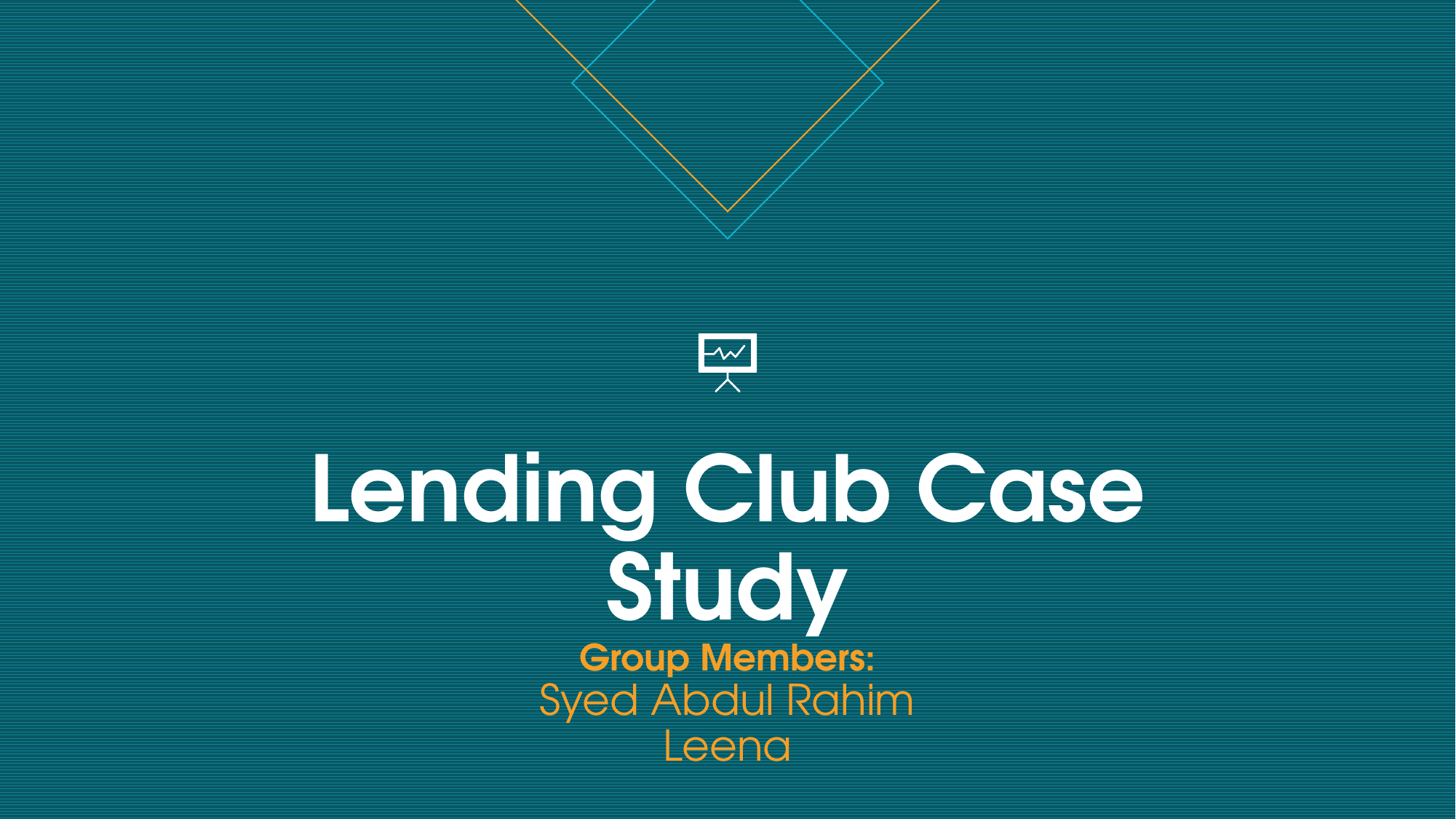

# Lending Club Case Study Group Members: Syed Abdul Rahim Leena